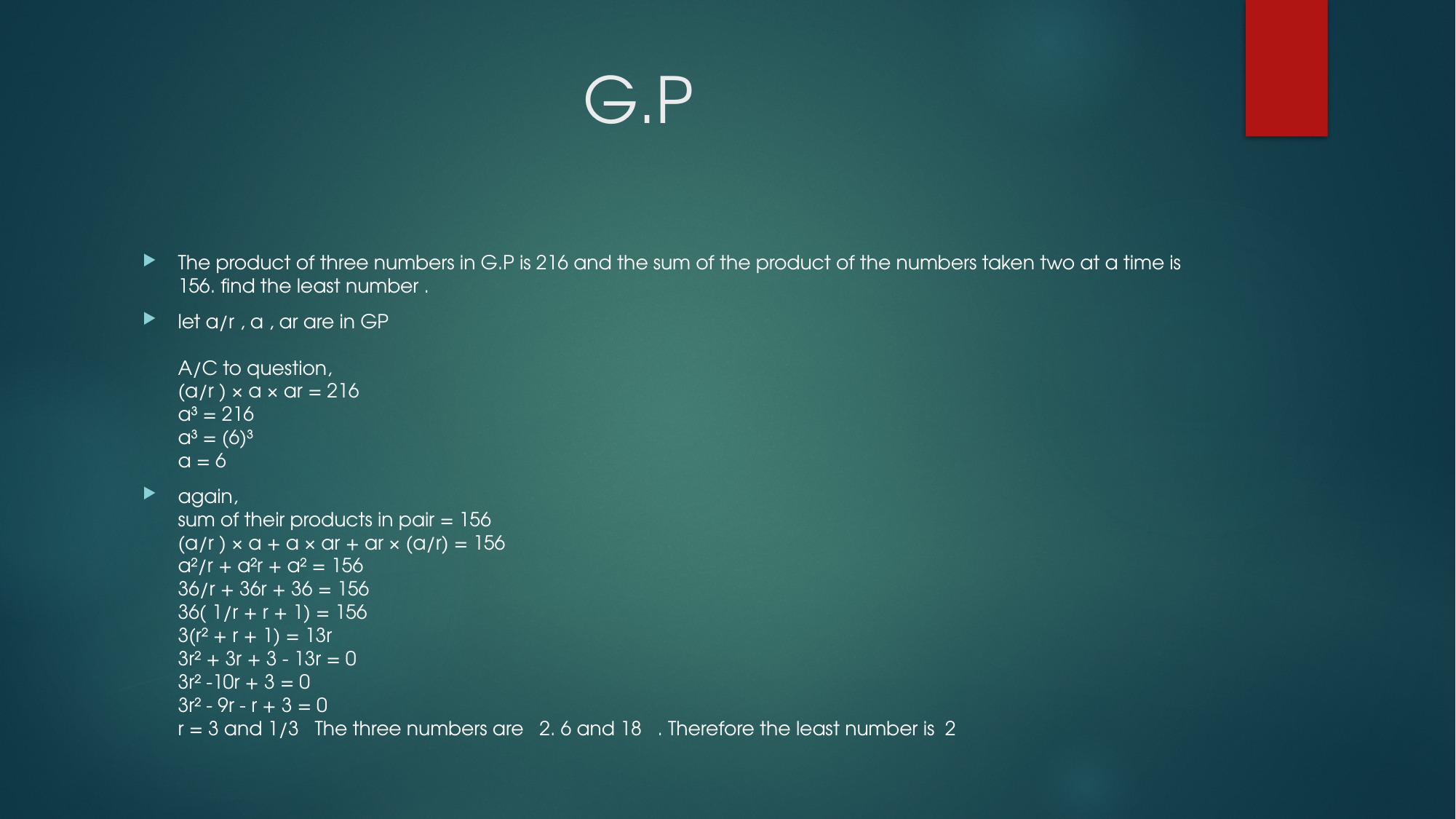

# G.P
The product of three numbers in G.P is 216 and the sum of the product of the numbers taken two at a time is 156. find the least number .
let a/r , a , ar are in GP
A/C to question,
(a/r ) × a × ar = 216
a³ = 216
a³ = (6)³
a = 6
again,
sum of their products in pair = 156
(a/r ) × a + a × ar + ar × (a/r) = 156
a²/r + a²r + a² = 156
36/r + 36r + 36 = 156
36( 1/r + r + 1) = 156
3(r² + r + 1) = 13r
3r² + 3r + 3 - 13r = 0
3r² -10r + 3 = 0
3r² - 9r - r + 3 = 0
r = 3 and 1/3   The three numbers are   2. 6 and 18   . Therefore the least number is  2